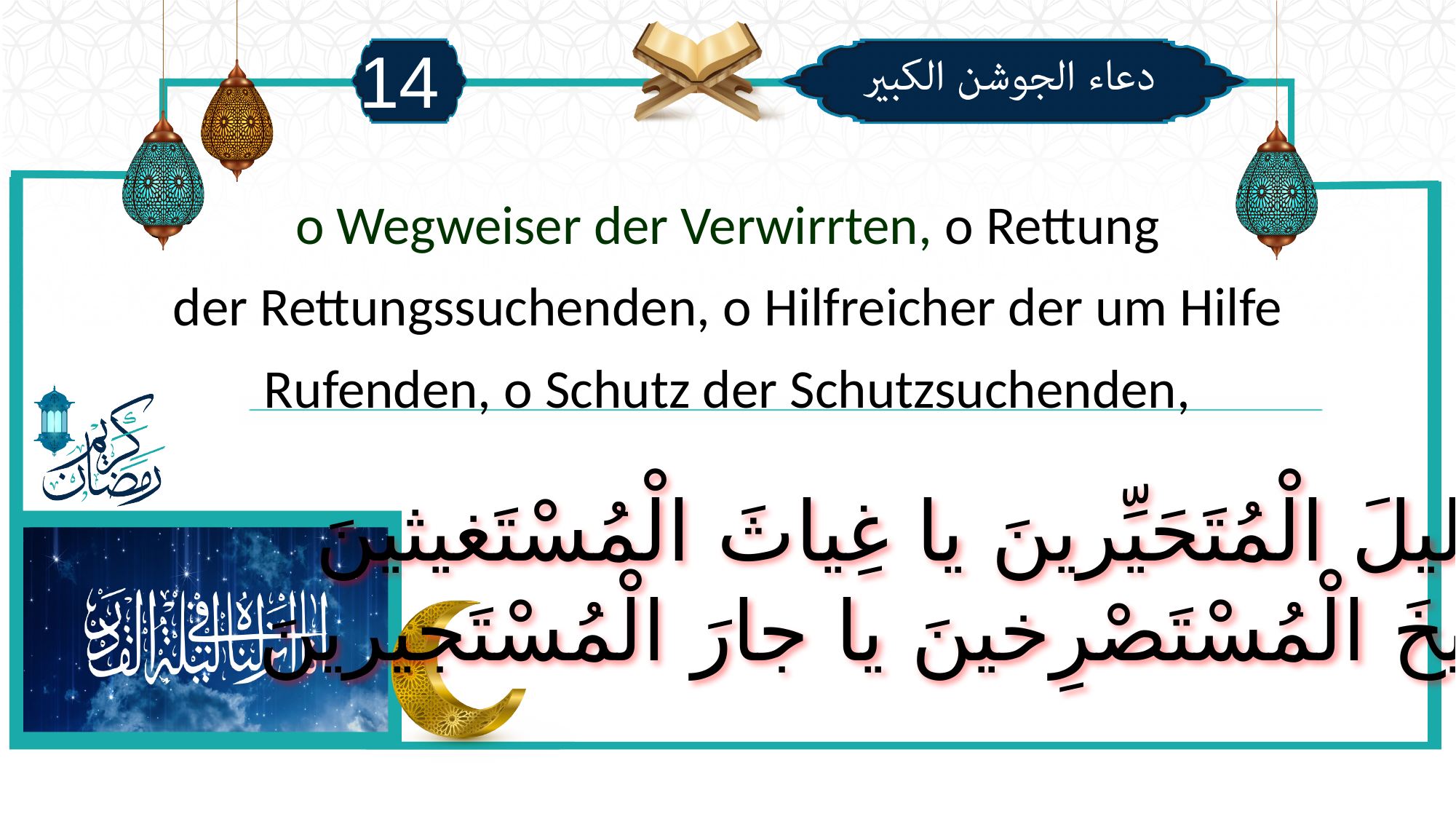

14
o Wegweiser der Verwirrten, o Rettung
der Rettungssuchenden, o Hilfreicher der um Hilfe
Rufenden, o Schutz der Schutzsuchenden,
يا دَليلَ الْمُتَحَيِّرينَ يا غِياثَ الْمُسْتَغيثينَ
 يا صَريخَ الْمُسْتَصْرِخينَ يا جارَ الْمُسْتَجيرينَ